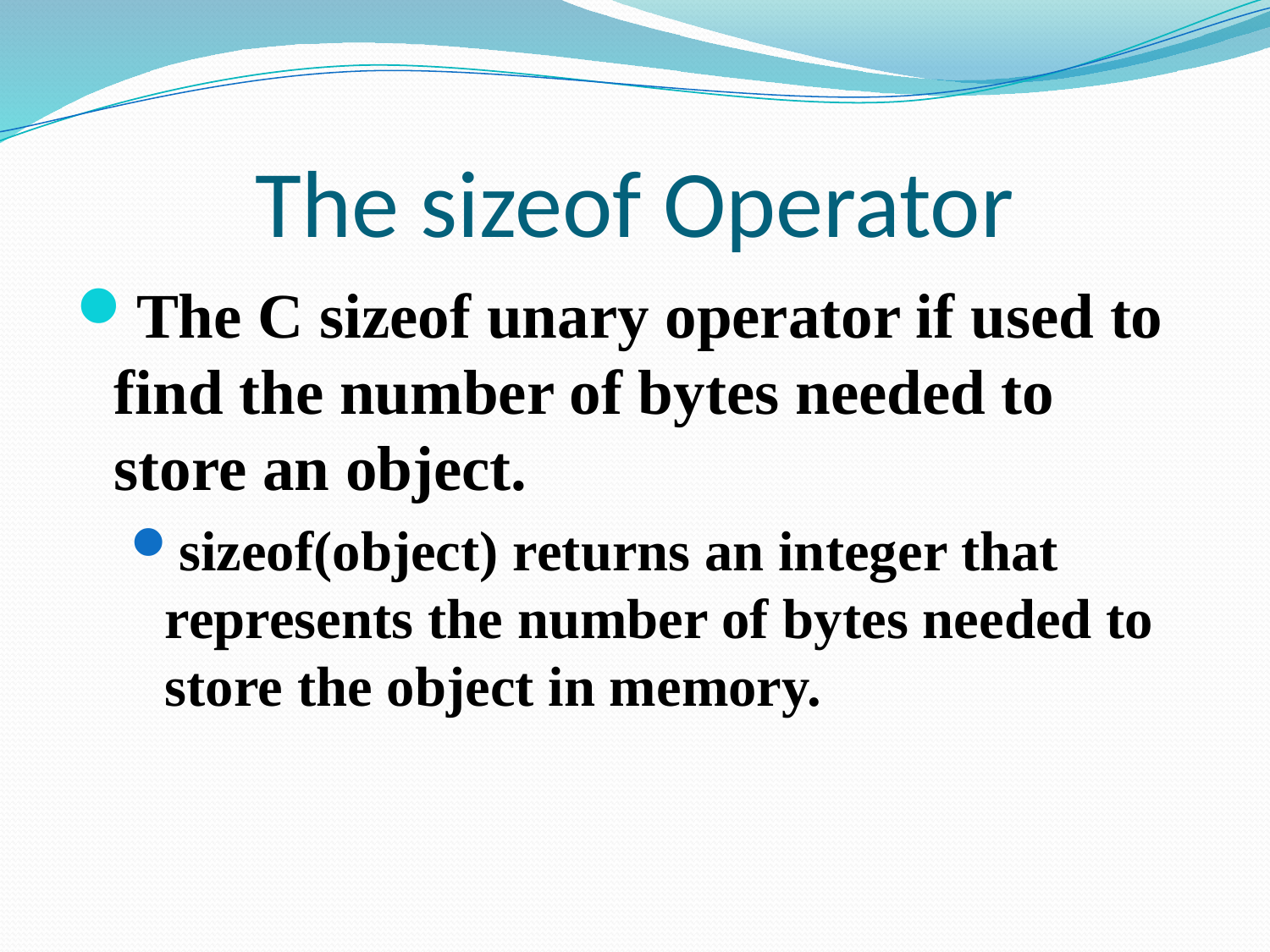

# The sizeof Operator
The C sizeof unary operator if used to find the number of bytes needed to store an object.
sizeof(object) returns an integer that represents the number of bytes needed to store the object in memory.